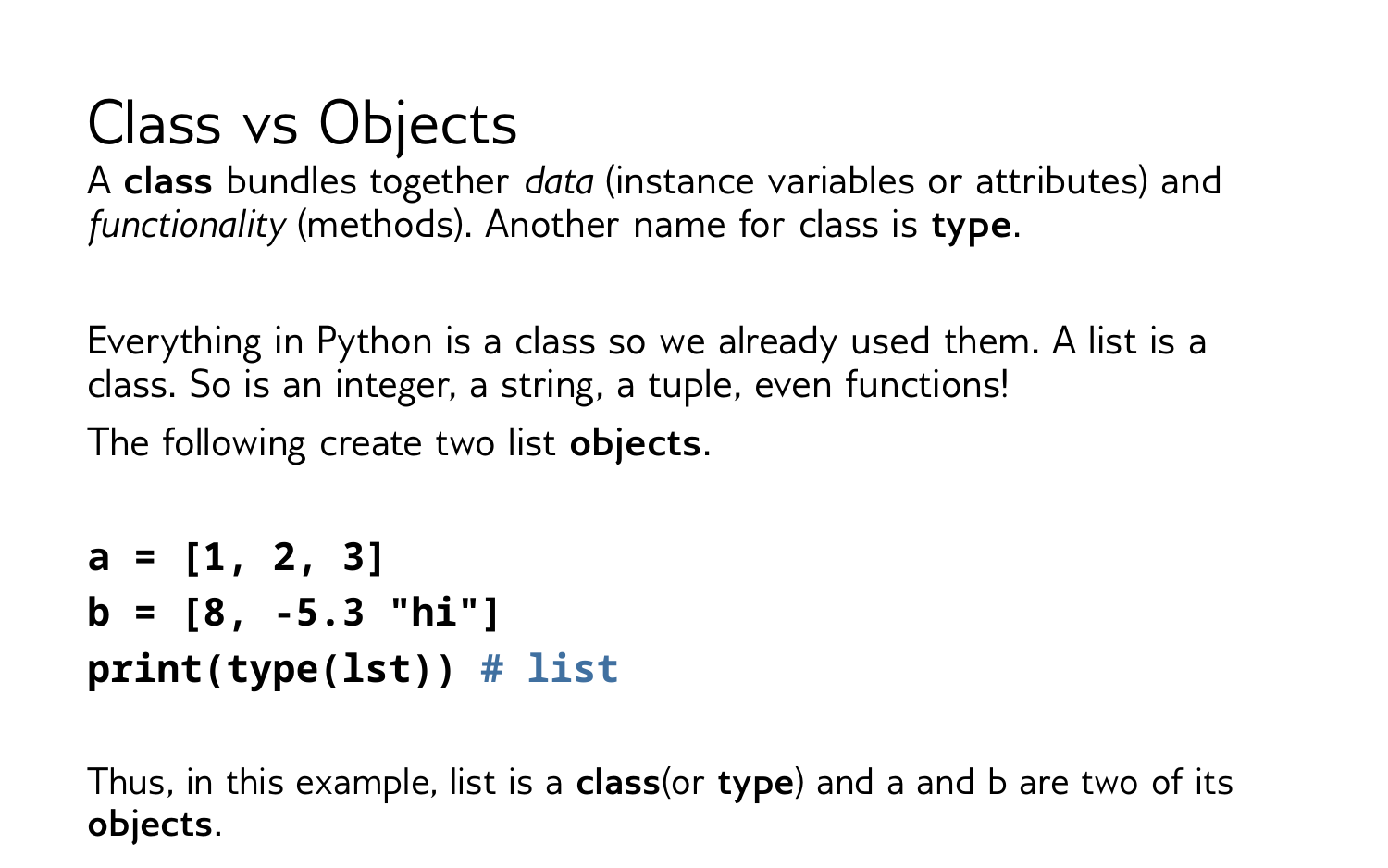

# Class vs Objects
A class bundles together data (instance variables or attributes) and functionality (methods). Another name for class is type.

Everything in Python is a class so we already used them. A list is a class. So is an integer, a string, a tuple, even functions!
The following create two list objects.

a = [1, 2, 3]
b = [8, -5.3 "hi"]
print(type(lst)) # list

Thus, in this example, list is a class(or type) and a and b are two of its objects.